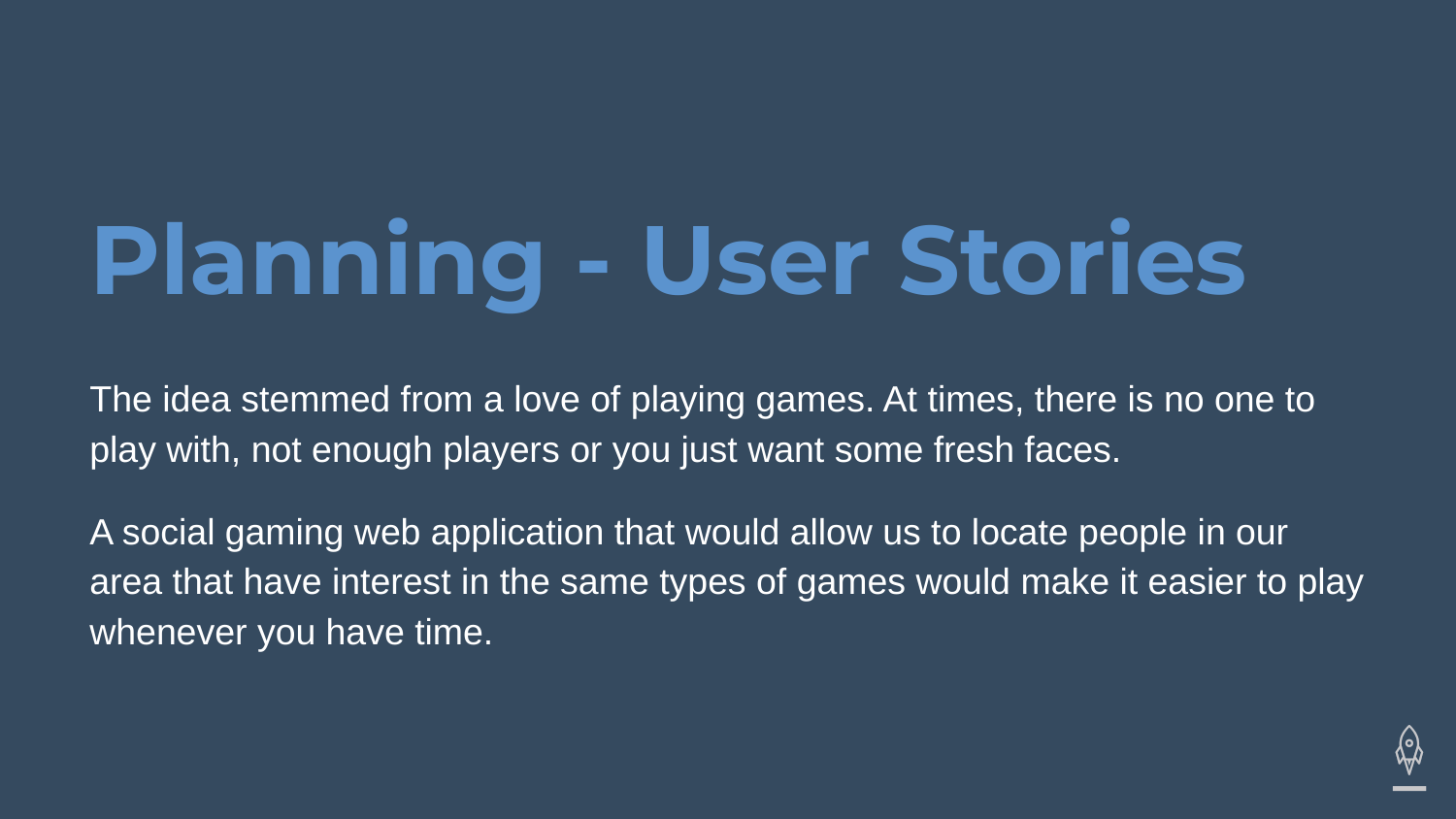

# Planning - User Stories
The idea stemmed from a love of playing games. At times, there is no one to play with, not enough players or you just want some fresh faces.
A social gaming web application that would allow us to locate people in our area that have interest in the same types of games would make it easier to play whenever you have time.